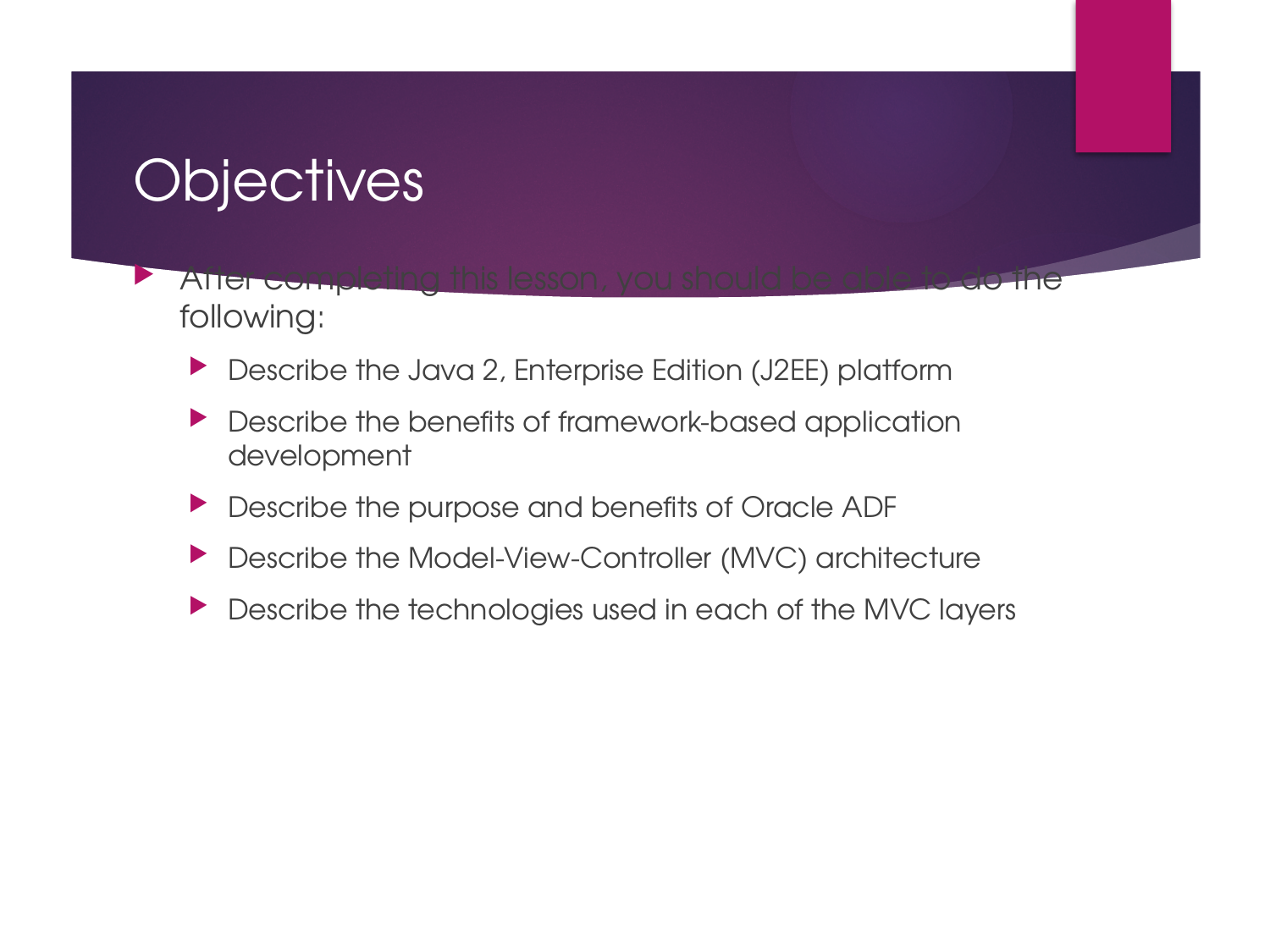

# Objectives
After completing this lesson, you should be able to do the following:
Describe the Java 2, Enterprise Edition (J2EE) platform
Describe the benefits of framework-based application development
Describe the purpose and benefits of Oracle ADF
Describe the Model-View-Controller (MVC) architecture
Describe the technologies used in each of the MVC layers